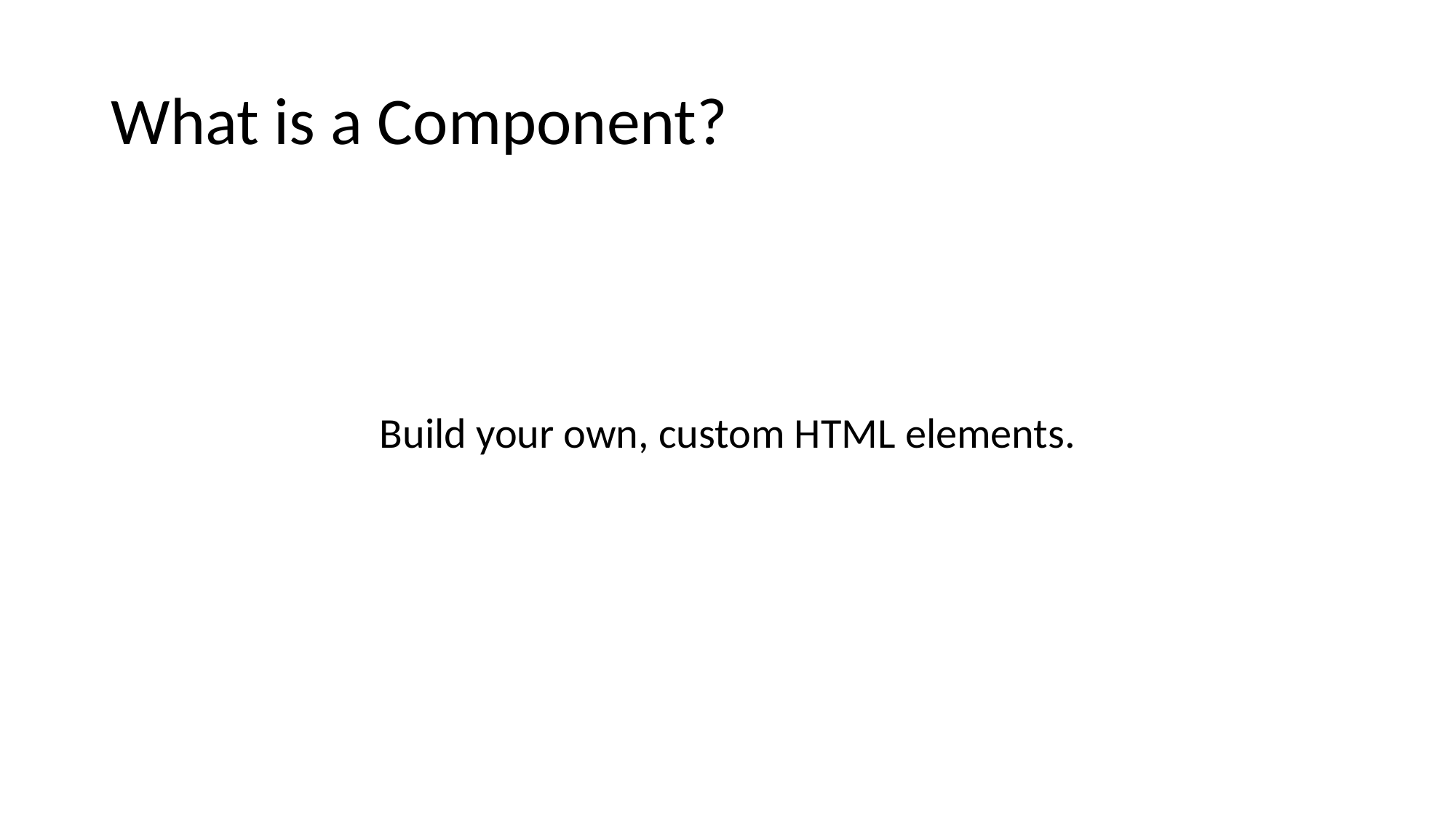

# What is a Component?

Build your own, custom HTML elements.